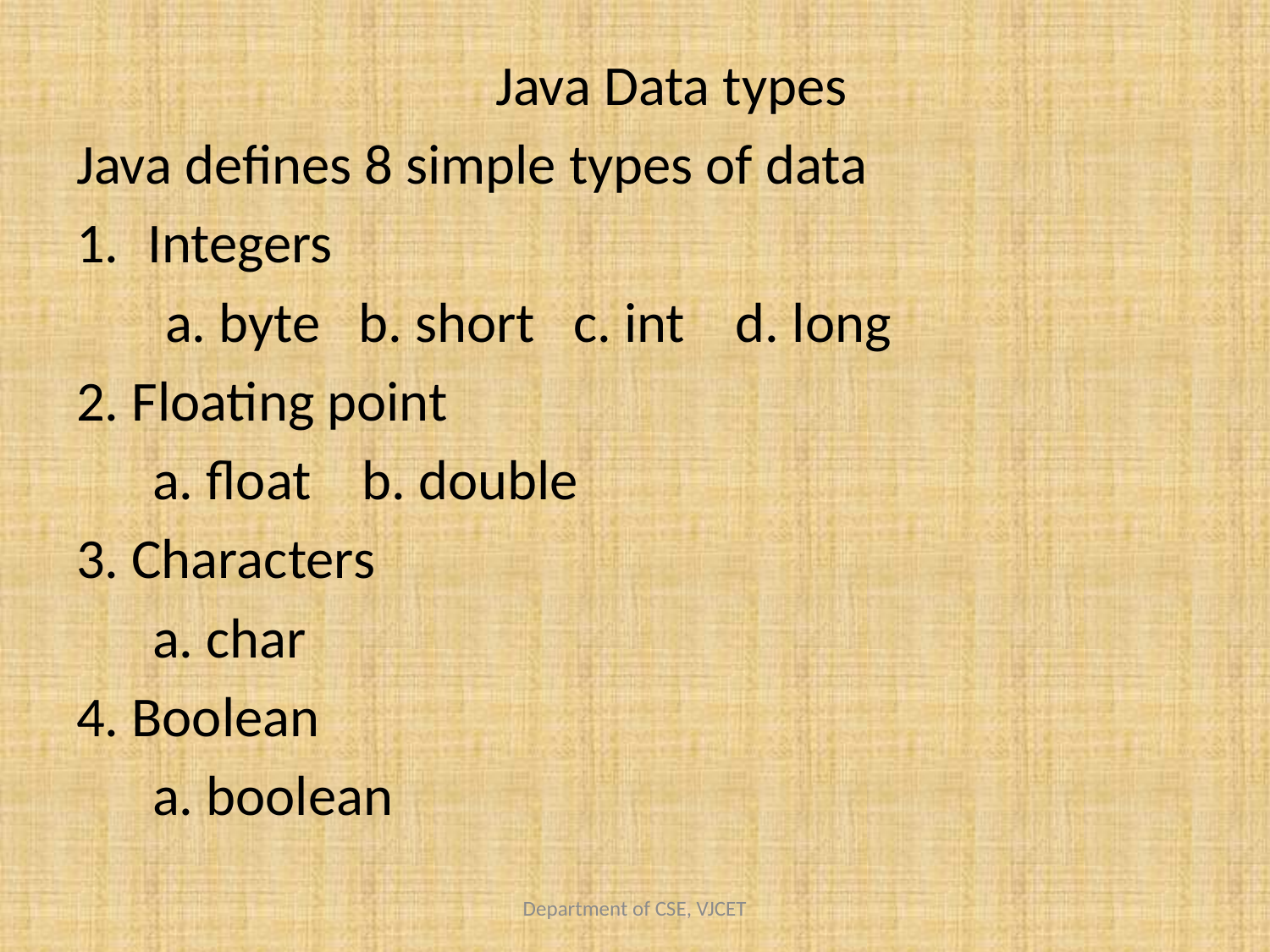

Java Data types
Java defines 8 simple types of data
Integers
       a. byte   b. short   c. int    d. long
2. Floating point
      a. float    b. double
3. Characters
      a. char
4. Boolean
      a. boolean
Department of CSE, VJCET